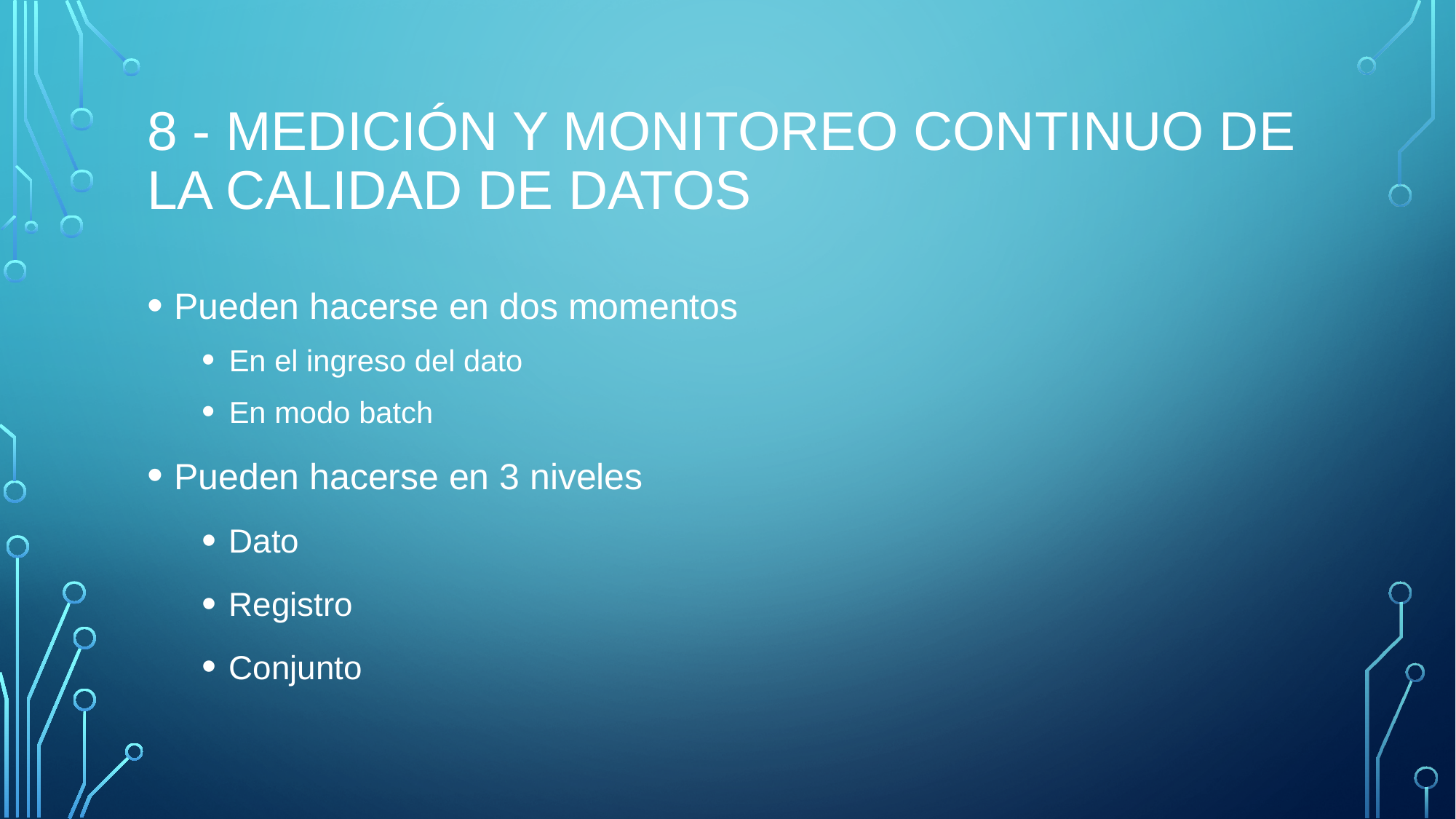

# 8 - Medición y monitoreo continuo de la calidad de datos
Pueden hacerse en dos momentos
En el ingreso del dato
En modo batch
Pueden hacerse en 3 niveles
Dato
Registro
Conjunto